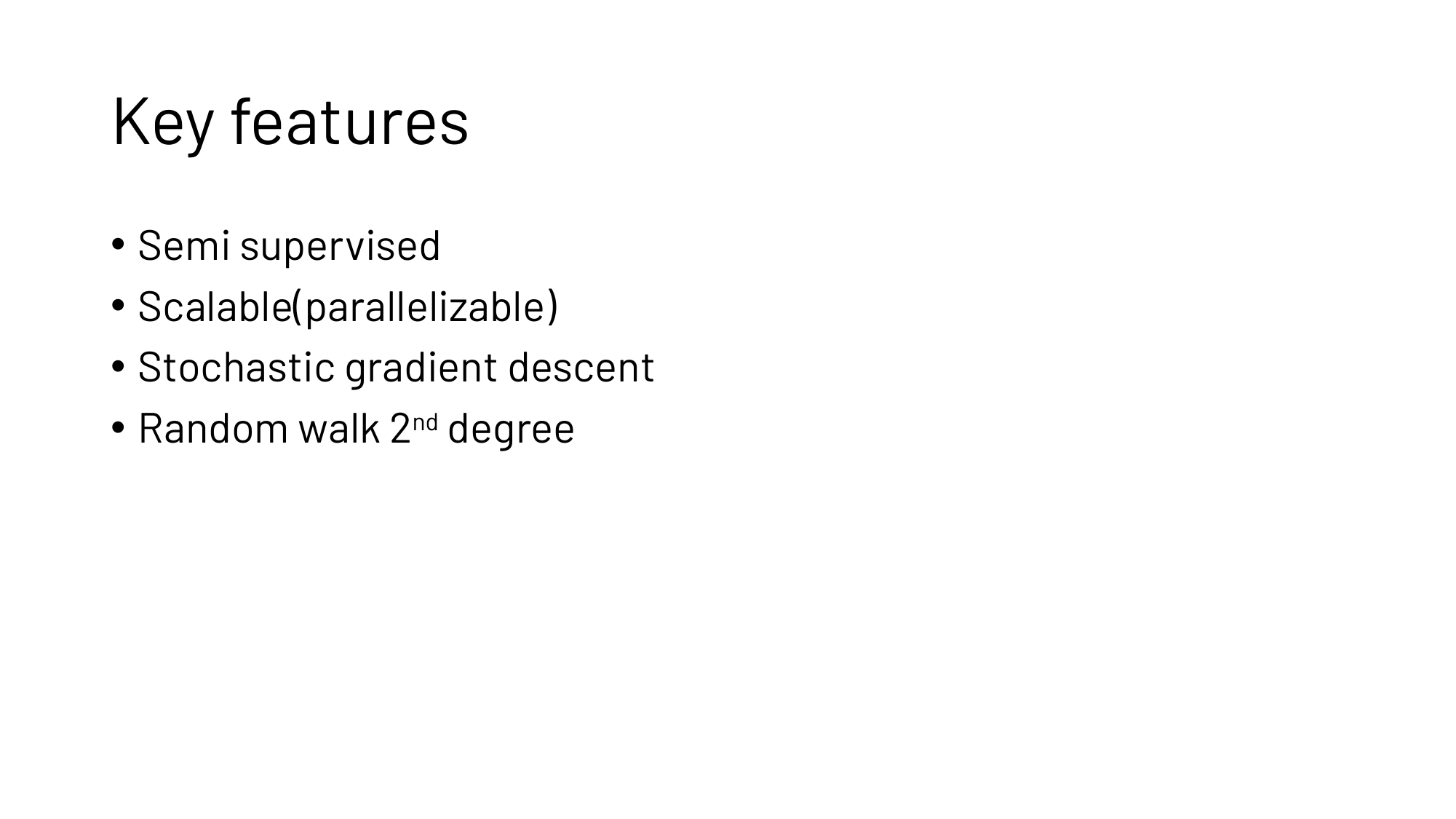

# Key features
Semi supervised
Scalable(parallelizable)
Stochastic gradient descent
Random walk 2nd degree